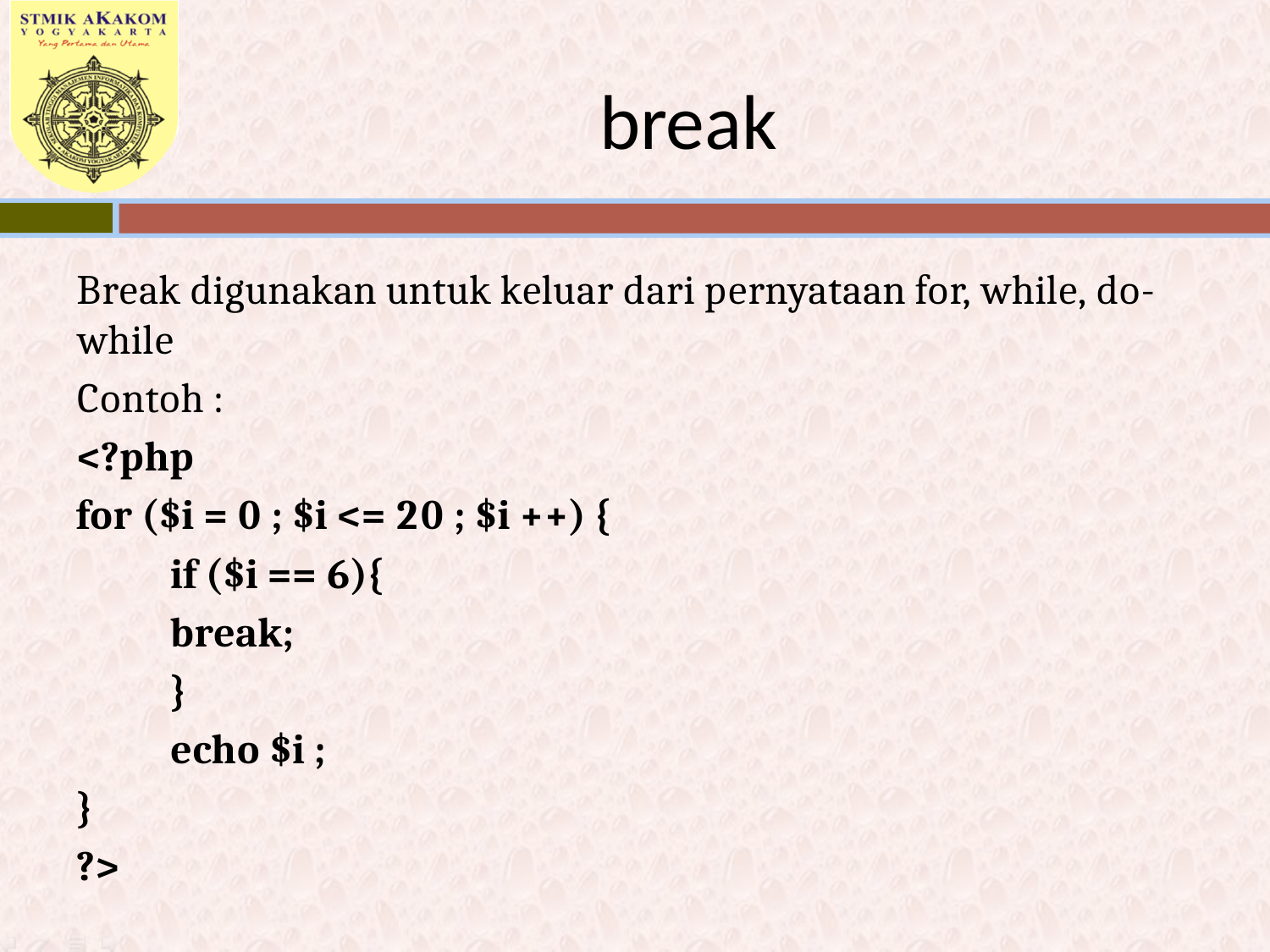

# break
Break digunakan untuk keluar dari pernyataan for, while, do-while
Contoh :
<?php
for ($i = 0 ; $i <= 20 ; $i ++) {
	if ($i == 6){
		break;
	}
	echo $i ;
}
?>